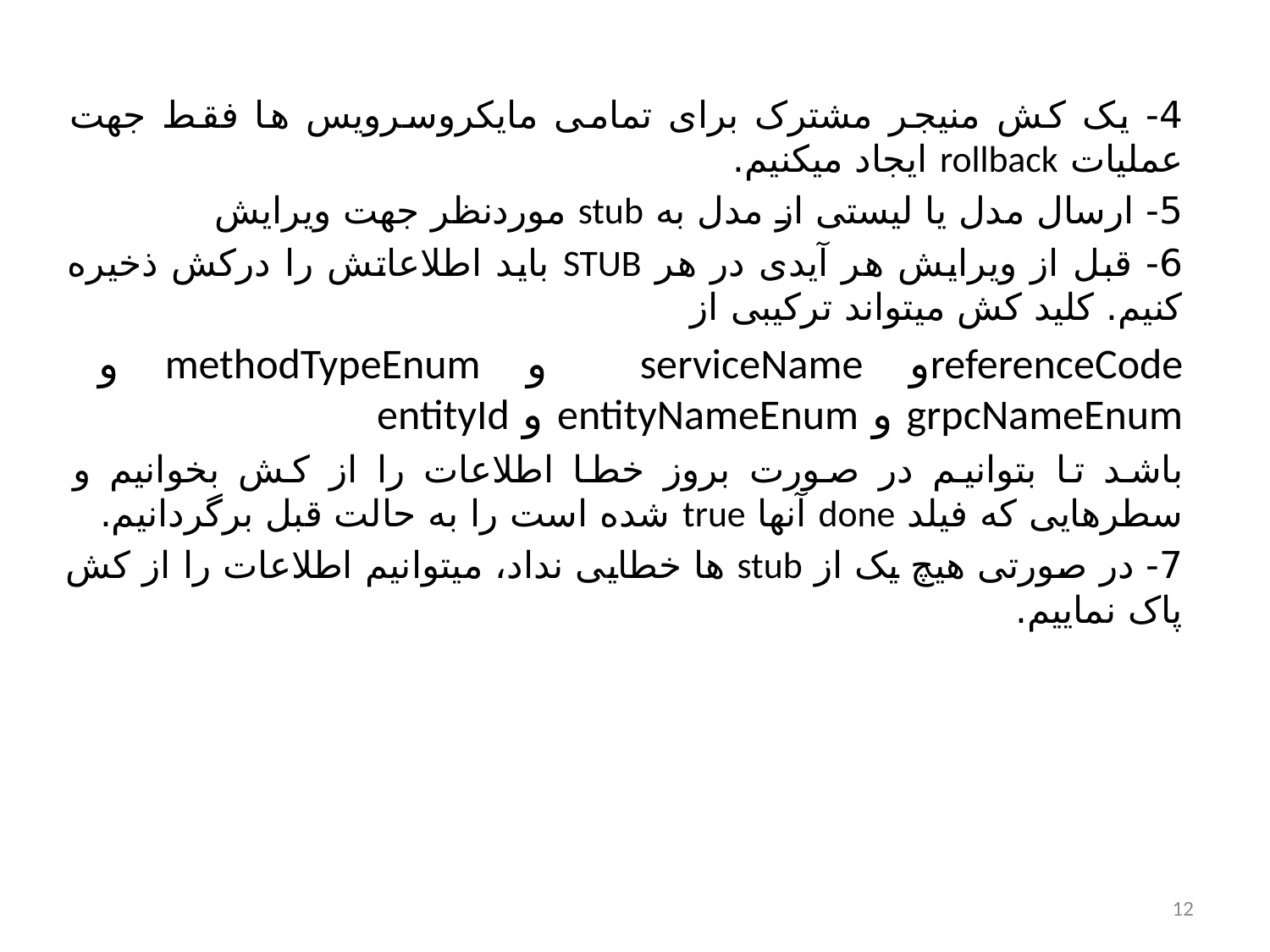

4- یک کش منیجر مشترک برای تمامی مایکروسرویس ها فقط جهت عملیات rollback ایجاد میکنیم.
5- ارسال مدل یا لیستی از مدل به stub موردنظر جهت ویرایش
6- قبل از ویرایش هر آیدی در هر STUB باید اطلاعاتش را درکش ذخیره کنیم. کلید کش میتواند ترکیبی از
referenceCodeو serviceName  و methodTypeEnum و grpcNameEnum و entityNameEnum و entityId
باشد تا بتوانیم در صورت بروز خطا اطلاعات را از کش بخوانیم و سطرهایی که فیلد done آنها true شده است را به حالت قبل برگردانیم.
7- در صورتی هیچ یک از stub ها خطایی نداد، میتوانیم اطلاعات را از کش پاک نماییم.

12